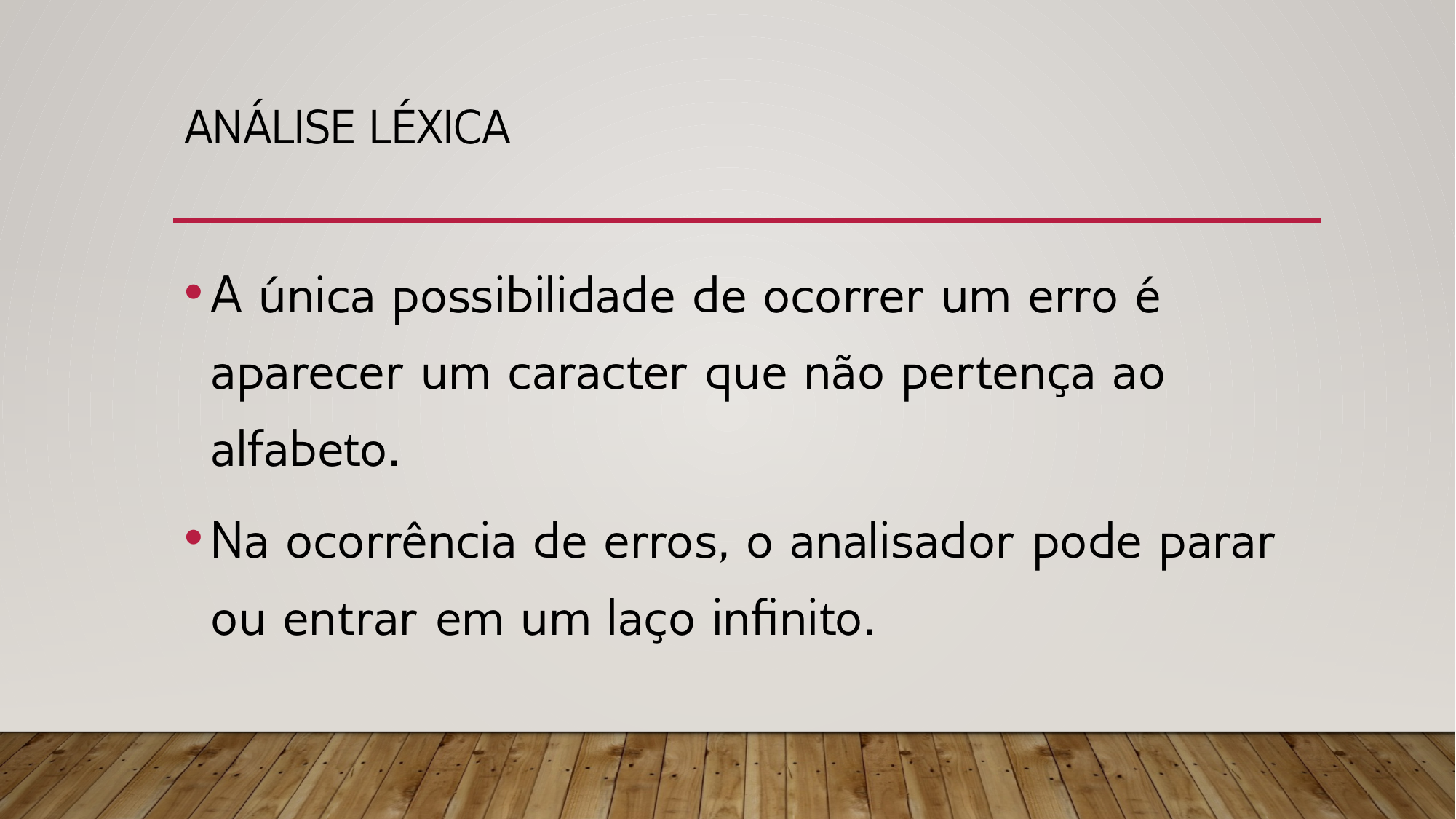

# Análise léxica
A única possibilidade de ocorrer um erro é aparecer um caracter que não pertença ao alfabeto.
Na ocorrência de erros, o analisador pode parar ou entrar em um laço infinito.